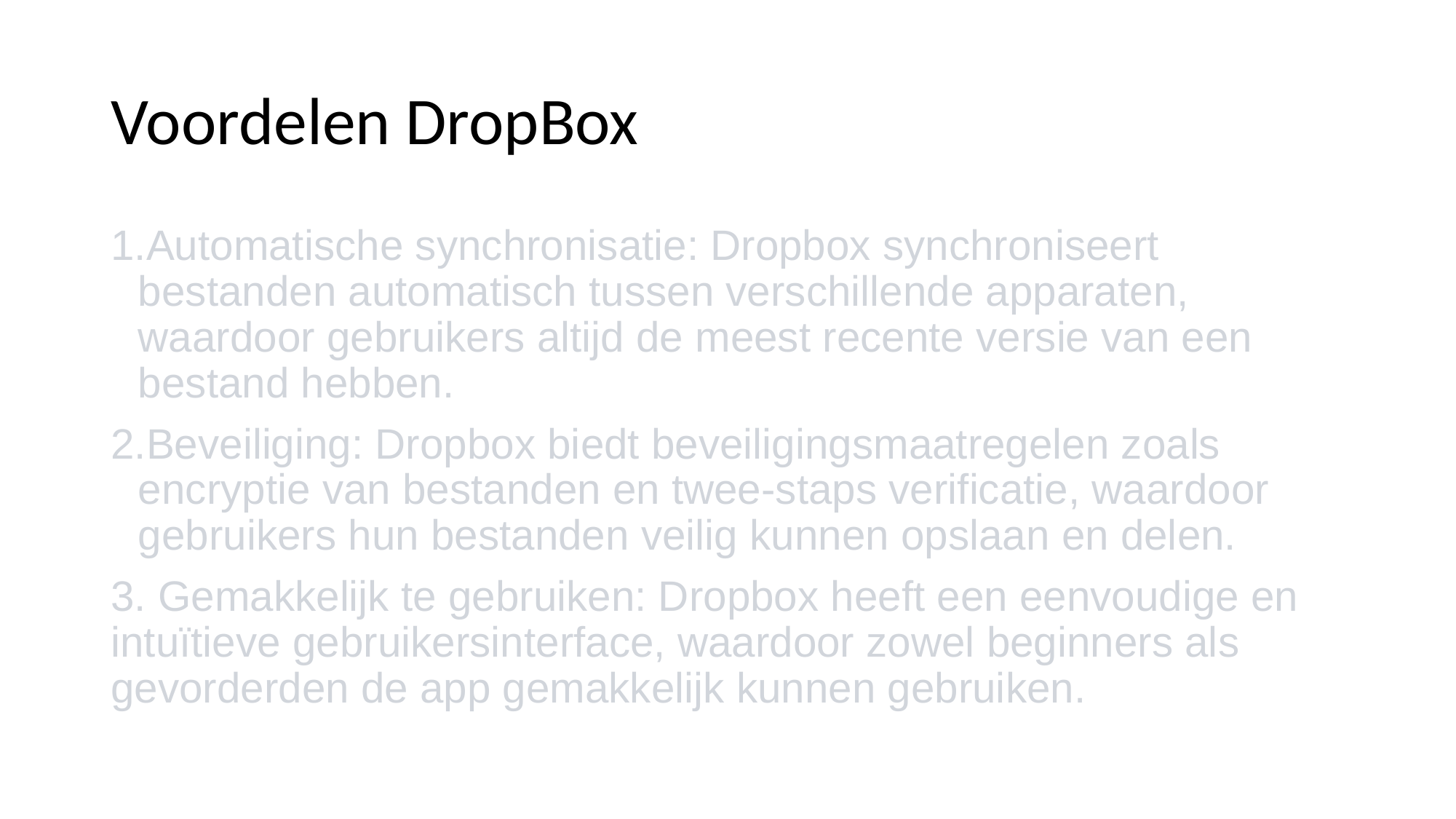

# Voordelen DropBox
Automatische synchronisatie: Dropbox synchroniseert bestanden automatisch tussen verschillende apparaten, waardoor gebruikers altijd de meest recente versie van een bestand hebben.
Beveiliging: Dropbox biedt beveiligingsmaatregelen zoals encryptie van bestanden en twee-staps verificatie, waardoor gebruikers hun bestanden veilig kunnen opslaan en delen.
3. Gemakkelijk te gebruiken: Dropbox heeft een eenvoudige en intuïtieve gebruikersinterface, waardoor zowel beginners als gevorderden de app gemakkelijk kunnen gebruiken.